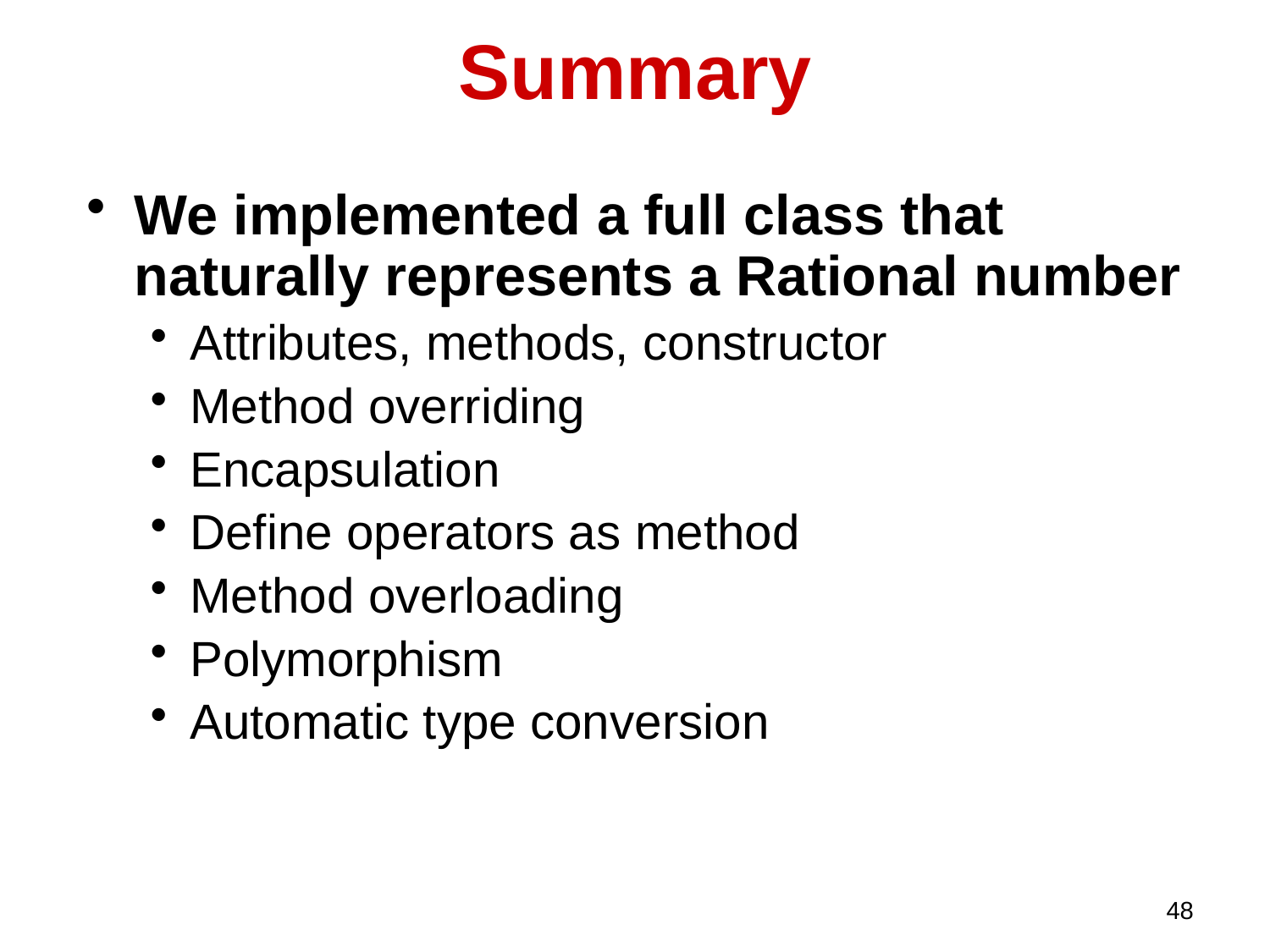

# Summary
We implemented a full class that naturally represents a Rational number
Attributes, methods, constructor
Method overriding
Encapsulation
Define operators as method
Method overloading
Polymorphism
Automatic type conversion
48